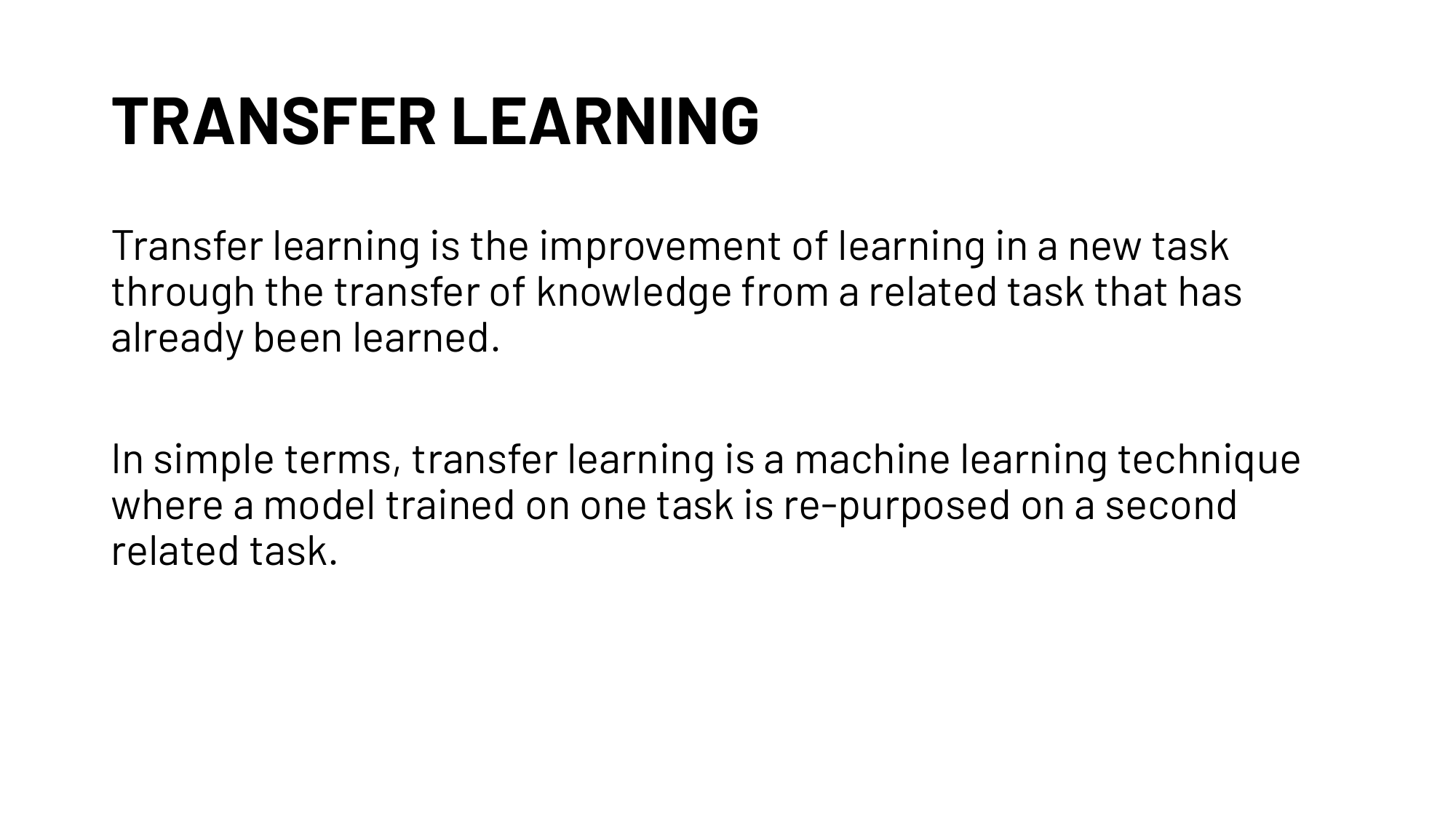

# TRANSFER LEARNING
Transfer learning is the improvement of learning in a new task through the transfer of knowledge from a related task that has already been learned.

In simple terms, transfer learning is a machine learning technique where a model trained on one task is re-purposed on a second related task.